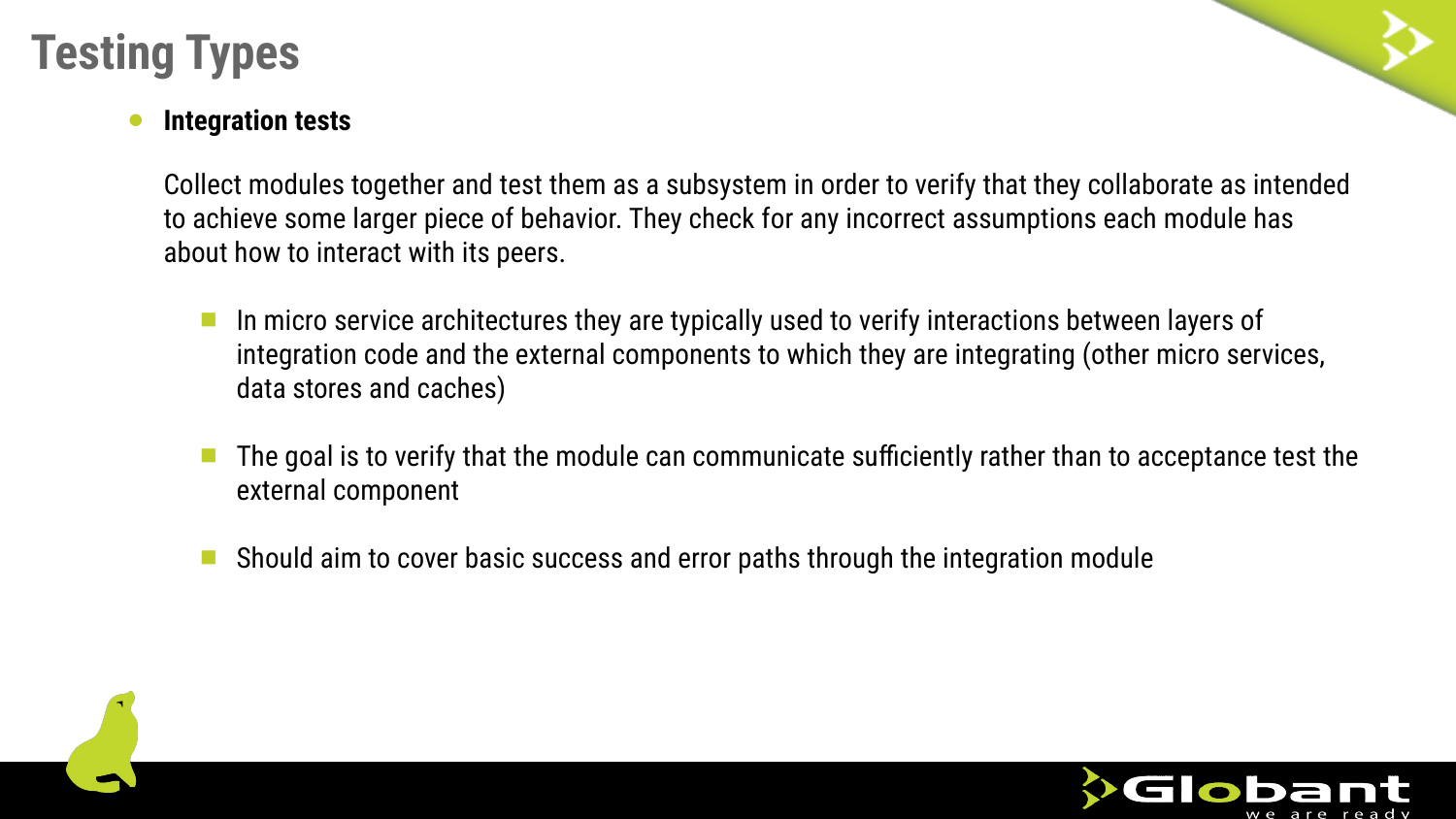

Testing Types

Integration tests

Collect modules together and test them as a subsystem in order to verify that they collaborate as intended to achieve some larger piece of behavior. They check for any incorrect assumptions each module has about how to interact with its peers.

In micro service architectures they are typically used to verify interactions between layers of integration code and the external components to which they are integrating (other micro services, data stores and caches)

The goal is to verify that the module can communicate sufficiently rather than to acceptance test the external component

Should aim to cover basic success and error paths through the integration module